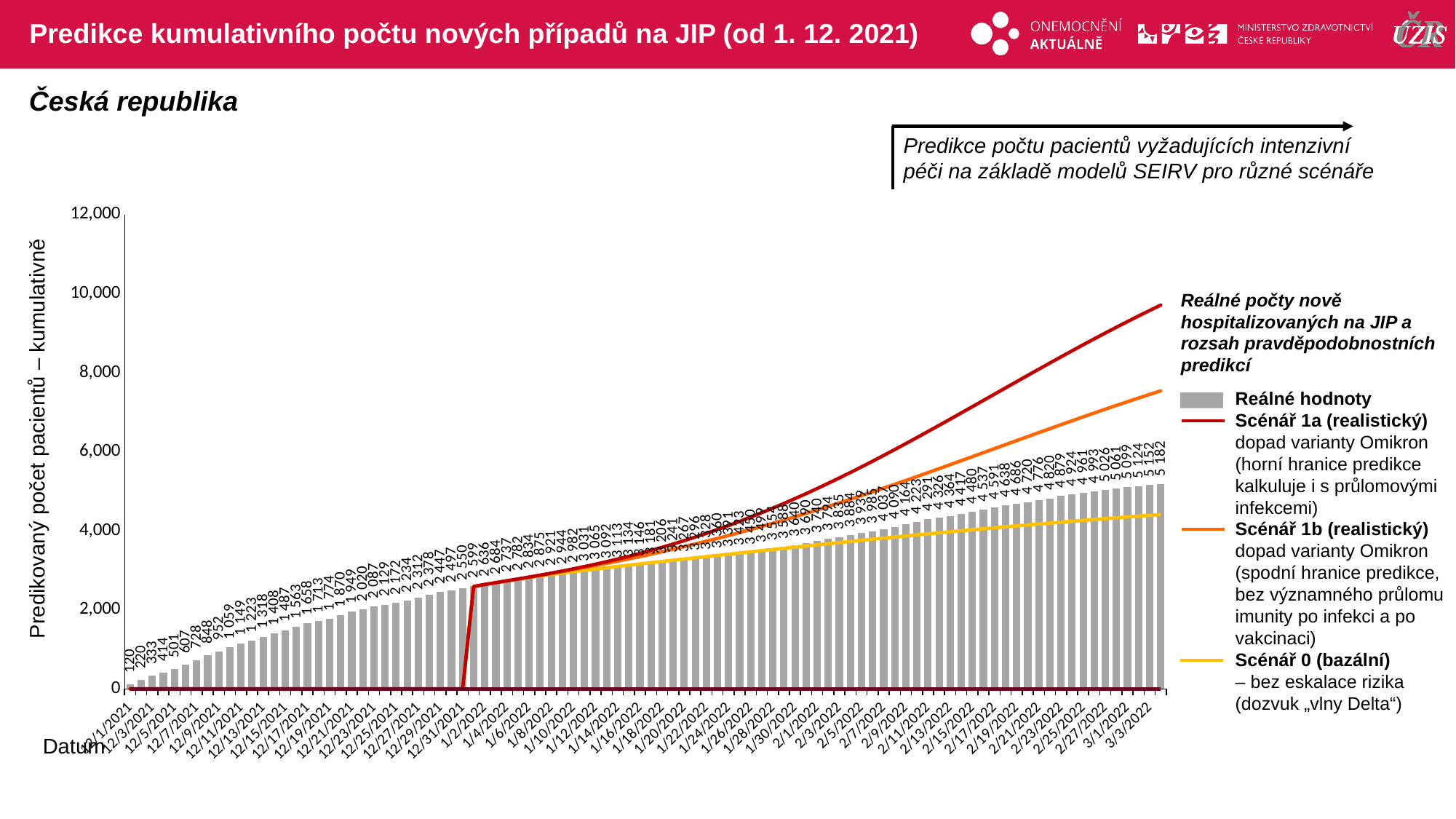

# Predikce kumulativního počtu nových případů na JIP (od 1. 12. 2021)
Česká republika
Predikce počtu pacientů vyžadujících intenzivní péči na základě modelů SEIRV pro různé scénáře

### Chart

| Category |  |  |  |  |  |
|---|---|---|---|---|---|
| 44531 | 120.0 | None | None | None | None |
| 44532 | 220.0 | None | None | None | None |
| 44533 | 333.0 | None | None | None | None |
| 44534 | 414.0 | None | None | None | None |
| 44535 | 501.0 | None | None | None | None |
| 44536 | 607.0 | None | None | None | None |
| 44537 | 728.0 | None | None | None | None |
| 44538 | 848.0 | None | None | None | None |
| 44539 | 952.0 | None | None | None | None |
| 44540 | 1059.0 | None | None | None | None |
| 44541 | 1149.0 | None | None | None | None |
| 44542 | 1223.0 | None | None | None | None |
| 44543 | 1318.0 | None | None | None | None |
| 44544 | 1408.0 | None | None | None | None |
| 44545 | 1487.0 | None | None | None | None |
| 44546 | 1563.0 | None | None | None | None |
| 44547 | 1658.0 | None | None | None | None |
| 44548 | 1713.0 | None | None | None | None |
| 44549 | 1774.0 | None | None | None | None |
| 44550 | 1870.0 | None | None | None | None |
| 44551 | 1949.0 | None | None | None | None |
| 44552 | 2020.0 | None | None | None | None |
| 44553 | 2087.0 | None | None | None | None |
| 44554 | 2129.0 | None | None | None | None |
| 44555 | 2172.0 | None | None | None | None |
| 44556 | 2234.0 | None | None | None | None |
| 44557 | 2312.0 | None | None | None | None |
| 44558 | 2378.0 | None | None | None | None |
| 44559 | 2447.0 | None | None | None | None |
| 44560 | 2497.0 | None | None | None | None |
| 44561 | 2550.0 | None | None | None | None |
| 44562 | 2599.0 | 2590.849439849661 | 2590.849439849661 | 2590.849439849661 | None |
| 44563 | 2636.0 | 2639.693743874817 | 2639.693743874817 | 2639.693743874817 | None |
| 44564 | 2684.0 | 2686.5886419173207 | 2686.5886419173207 | 2686.5886419173207 | None |
| 44565 | 2737.0 | 2731.590049055579 | 2732.2463433763355 | 2732.9026376970924 | None |
| 44566 | 2782.0 | 2774.7538793213535 | 2777.979436893375 | 2779.6251171073736 | None |
| 44567 | 2834.0 | 2816.1825547066037 | 2824.2422972999407 | 2827.4071302967027 | None |
| 44568 | 2875.0 | 2855.9277807046756 | 2871.2358906369996 | 2876.650609347038 | None |
| 44569 | 2921.0 | 2894.041049924507 | 2919.1131766058143 | 2927.6614736608653 | None |
| 44570 | 2944.0 | 2930.573520766213 | 2968.005327279072 | 2980.702067383588 | None |
| 44571 | 2982.0 | 2965.5759087748447 | 3018.031175781323 | 3036.010056764298 | None |
| 44572 | 3031.0 | 2999.483298633518 | 3069.2995388097906 | 3093.8030751974416 | None |
| 44573 | 3065.0 | 3032.619949702969 | 3121.9083389423467 | 3154.2769678387613 | None |
| 44574 | 3092.0 | 3065.1843524544447 | 3175.938470785675 | 3217.593523901625 | None |
| 44575 | 3113.0 | 3097.3038036182234 | 3231.4609991234283 | 3283.8948729533445 | None |
| 44576 | 3134.0 | 3129.066455951142 | 3288.5381123589436 | 3353.3053918005876 | None |
| 44577 | 3146.0 | 3160.5394743922143 | 3347.2233467445344 | 3425.9321529479666 | None |
| 44578 | 3181.0 | 3191.7769021566623 | 3407.5641477686513 | 3501.8700473724084 | None |
| 44579 | 3206.0 | 3222.8224271415606 | 3469.602150111244 | 3581.202344433801 | None |
| 44580 | 3241.0 | 3253.7098464892088 | 3533.3732644423226 | 3664.000865472175 | None |
| 44581 | 3267.0 | 3284.4601347182697 | 3598.909558102898 | 3750.3297451695325 | None |
| 44582 | 3296.0 | 3315.0864805537567 | 3666.2361519811825 | 3840.2392253023045 | None |
| 44583 | 3328.0 | 3345.595658396626 | 3735.3725200468707 | 3933.7682538098843 | None |
| 44584 | 3360.0 | 3375.988865602609 | 3806.3323559769046 | 4030.9442180461647 | None |
| 44585 | 3391.0 | 3406.2638411973307 | 3879.123704995159 | 4131.783208458877 | None |
| 44586 | 3423.0 | 3436.41557882593 | 3953.7488444194523 | 4236.289779683676 | None |
| 44587 | 3450.0 | 3466.4369273347697 | 4030.2039682661048 | 4344.456319753189 | None |
| 44588 | 3499.0 | 3496.320155146462 | 4108.479081451603 | 4456.262838500387 | None |
| 44589 | 3554.0 | 3526.0555249085683 | 4188.5568365757945 | 4571.674641124983 | None |
| 44590 | 3588.0 | 3555.6324500542246 | 4270.412512470297 | 4690.642285290195 | None |
| 44591 | 3640.0 | 3585.0397968900065 | 4354.014790002438 | 4813.103132730685 | None |
| 44592 | 3690.0 | 3614.2663152037103 | 4439.3247313133725 | 4938.979307728761 | None |
| 44593 | 3740.0 | 3643.300879914168 | 4526.295085926743 | 5068.17630933171 | None |
| 44594 | 3794.0 | 3672.1326034835615 | 4614.8712172977075 | 5200.584864449843 | None |
| 44595 | 3835.0 | 3700.751060918088 | 4704.990749693931 | 5336.080221618503 | None |
| 44596 | 3884.0 | 3729.145805506901 | 4796.582950837401 | 5474.520916281645 | None |
| 44597 | 3939.0 | 3757.3065565428087 | 4889.569189046655 | 5615.749685076366 | None |
| 44598 | 3985.0 | 3785.2238395272684 | 4983.863295264482 | 5759.594189888227 | None |
| 44599 | 4037.0 | 3812.8885126697483 | 5079.371928660805 | 5905.867749057075 | None |
| 44600 | 4090.0 | 3840.2914580690963 | 5175.994987989029 | 6054.370160089736 | None |
| 44601 | 4164.0 | 3867.4252858282744 | 5273.629835005973 | 6204.896146499833 | None |
| 44602 | 4223.0 | 3894.2838864515847 | 5372.170945785831 | 6357.23466043575 | None |
| 44603 | 4291.0 | 3920.8616738820165 | 5471.509504766499 | 6511.168070773296 | None |
| 44604 | 4326.0 | 3947.153598784074 | 5571.533529052158 | 6666.472411720816 | None |
| 44605 | 4364.0 | 3973.1551508762996 | 5672.128280963149 | 6822.918207919007 | None |
| 44606 | 4417.0 | 3998.86235574531 | 5773.176830337493 | 6980.271599043907 | None |
| 44607 | 4480.0 | 4024.271764555524 | 5874.560678823603 | 7138.295588392334 | None |
| 44608 | 4537.0 | 4049.380431093504 | 5976.160392868581 | 7296.751308858502 | None |
| 44609 | 4591.0 | 4074.1858782312893 | 6077.856226541203 | 7455.399268579954 | None |
| 44610 | 4638.0 | 4098.686047162455 | 6179.528697355623 | 7614.000502584998 | None |
| 44611 | 4686.0 | 4122.879259662589 | 6281.059197052466 | 7772.31779435489 | None |
| 44612 | 4720.0 | 4146.764183569577 | 6382.330596941267 | 7930.1168865087 | None |
| 44613 | 4776.0 | 4170.339800774386 | 6483.227837955803 | 8087.16766091398 | None |
| 44614 | 4820.0 | 4193.605381369368 | 6583.638511589164 | 8243.24530055691 | None |
| 44615 | 4879.0 | 4216.560459744492 | 6683.453412375522 | 8398.131394505843 | None |
| 44616 | 4924.0 | 4239.204814030318 | 6782.56705907757 | 8551.614980286136 | None |
| 44617 | 4961.0 | 4261.538450859382 | 6880.878187803283 | 8703.493530113781 | None |
| 44618 | 4993.0 | 4283.5615862409695 | 6978.290183189646 | 8853.57381326271 | None |
| 44619 | 5026.0 | 4305.274630990127 | 7074.711470914846 | 9001.672681089314 | None |
| 44620 | 5061.0 | 4326.678177702833 | 7170.05585982794 | 9147.61775129171 | None |
| 44621 | 5099.0 | 4347.772989679765 | 7264.2428334020515 | 9291.247990816139 | None |
| 44622 | 5124.0 | 4368.559990942488 | 7357.197787375346 | 9432.414191138934 | None |
| 44623 | 5152.0 | 4389.040257255229 | 7448.852212964463 | 9570.979334693377 | None |
| 44624 | 5182.0 | 4409.215008885922 | 7539.143828357952 | 9706.81885785656 | None |
|  | None | None | None | None | None |
|  | None | None | None | None | None |
Reálné počty nově hospitalizovaných na JIP a rozsah pravděpodobnostních predikcí
Reálné hodnoty
Scénář 1a (realistický)  dopad varianty Omikron (horní hranice predikce kalkuluje i s průlomovými infekcemi)
Scénář 1b (realistický)   dopad varianty Omikron (spodní hranice predikce, bez významného průlomu imunity po infekci a po vakcinaci)
Scénář 0 (bazální)
– bez eskalace rizika (dozvuk „vlny Delta“)

Predikovaný počet pacientů – kumulativně
Datum